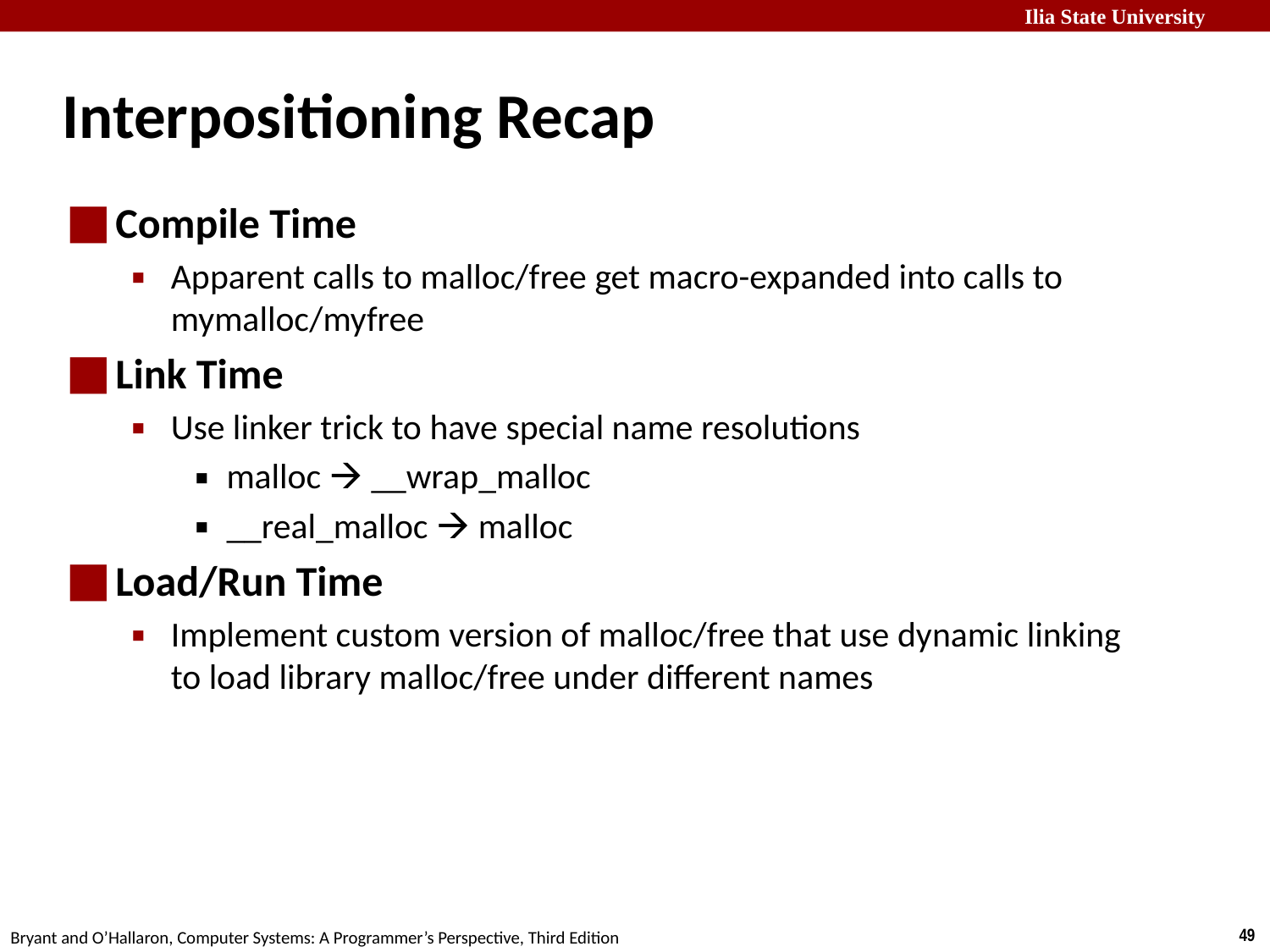

# Interpositioning Recap
Compile Time
Apparent calls to malloc/free get macro-expanded into calls to mymalloc/myfree
Link Time
Use linker trick to have special name resolutions
malloc 🡪 __wrap_malloc
__real_malloc 🡪 malloc
Load/Run Time
Implement custom version of malloc/free that use dynamic linking to load library malloc/free under different names